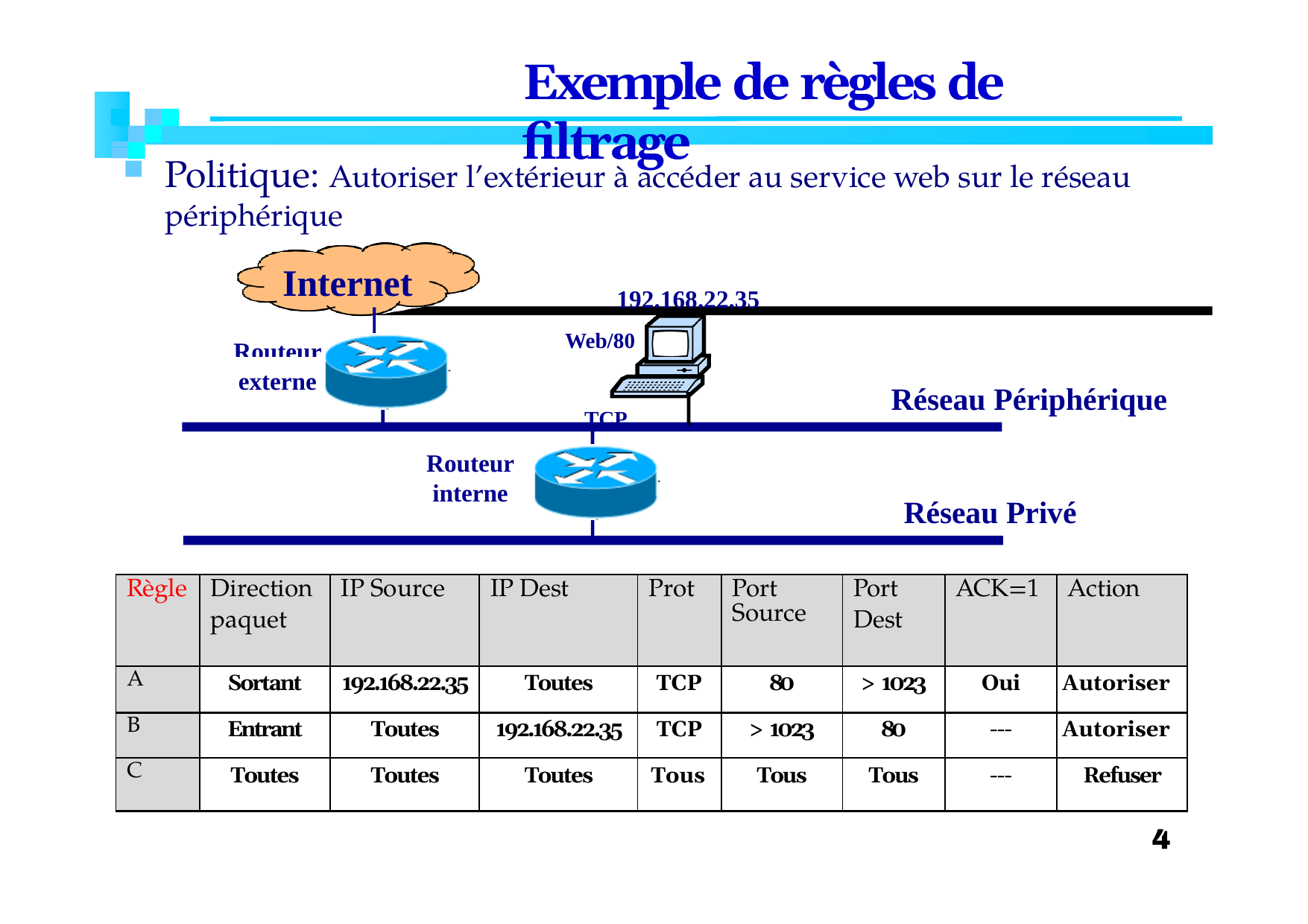

# Exemple de règles de filtrage

Politique: Autoriser l’extérieur à accéder au service web sur le réseau  périphérique

Internet
Routeur
192.168.22.35
Web/80 		 TCP

externe
Réseau Périphérique
Routeur

interne
Réseau Privé

| Règle | Direction paquet | IP Source | IP Dest | Prot | Port Source | Port Dest | ACK=1 | Action |
| --- | --- | --- | --- | --- | --- | --- | --- | --- |
| A | Sortant | 192.168.22.35 | Toutes | TCP | 80 | > 1023 | Oui | Autoriser |
| B | Entrant | Toutes | 192.168.22.35 | TCP | > 1023 | 80 | --- | Autoriser |
| C | Toutes | Toutes | Toutes | Tous | Tous | Tous | --- | Refuser |
4